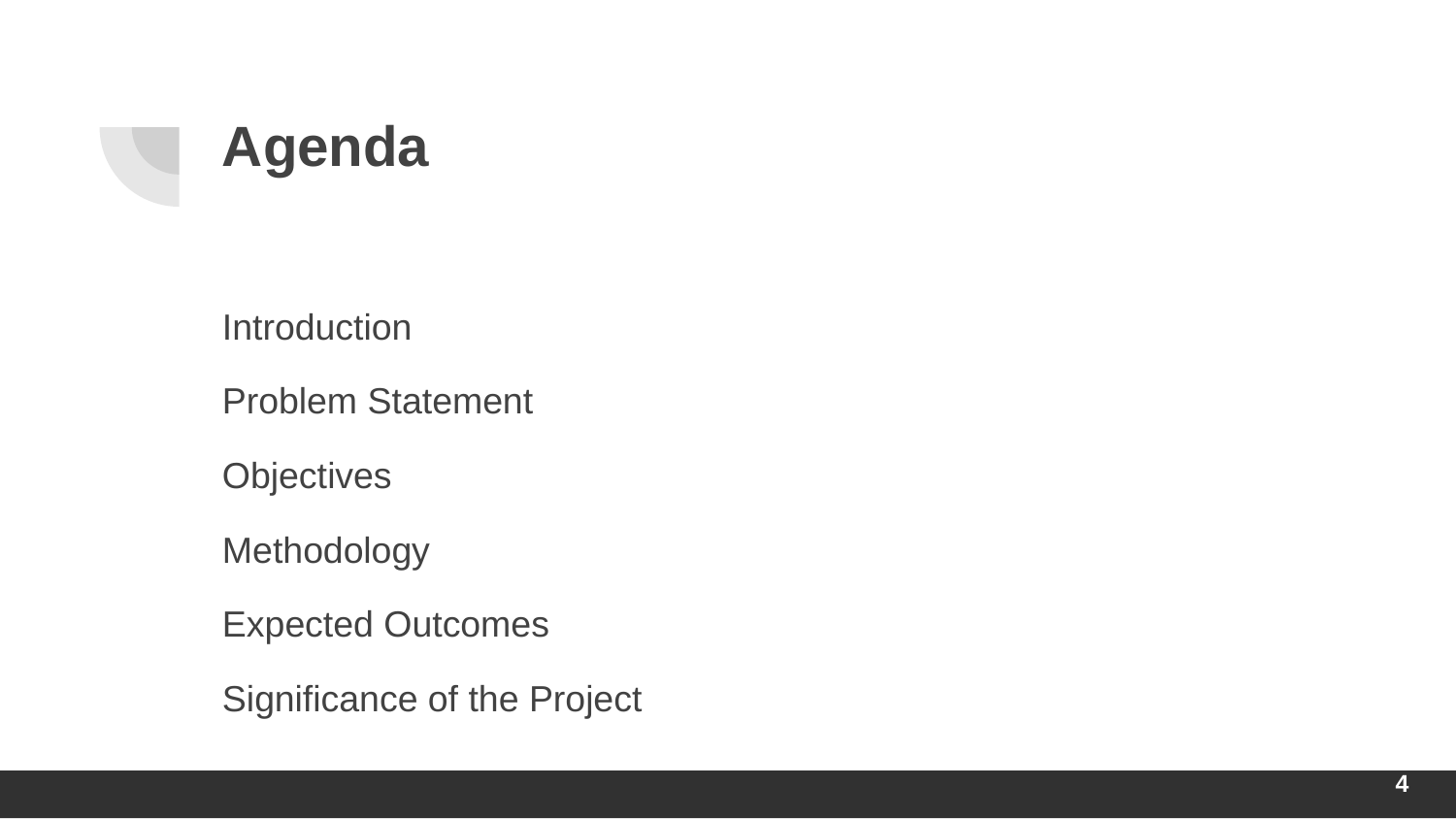

# Agenda
Introduction
Problem Statement
Objectives
Methodology
Expected Outcomes
Significance of the Project
4